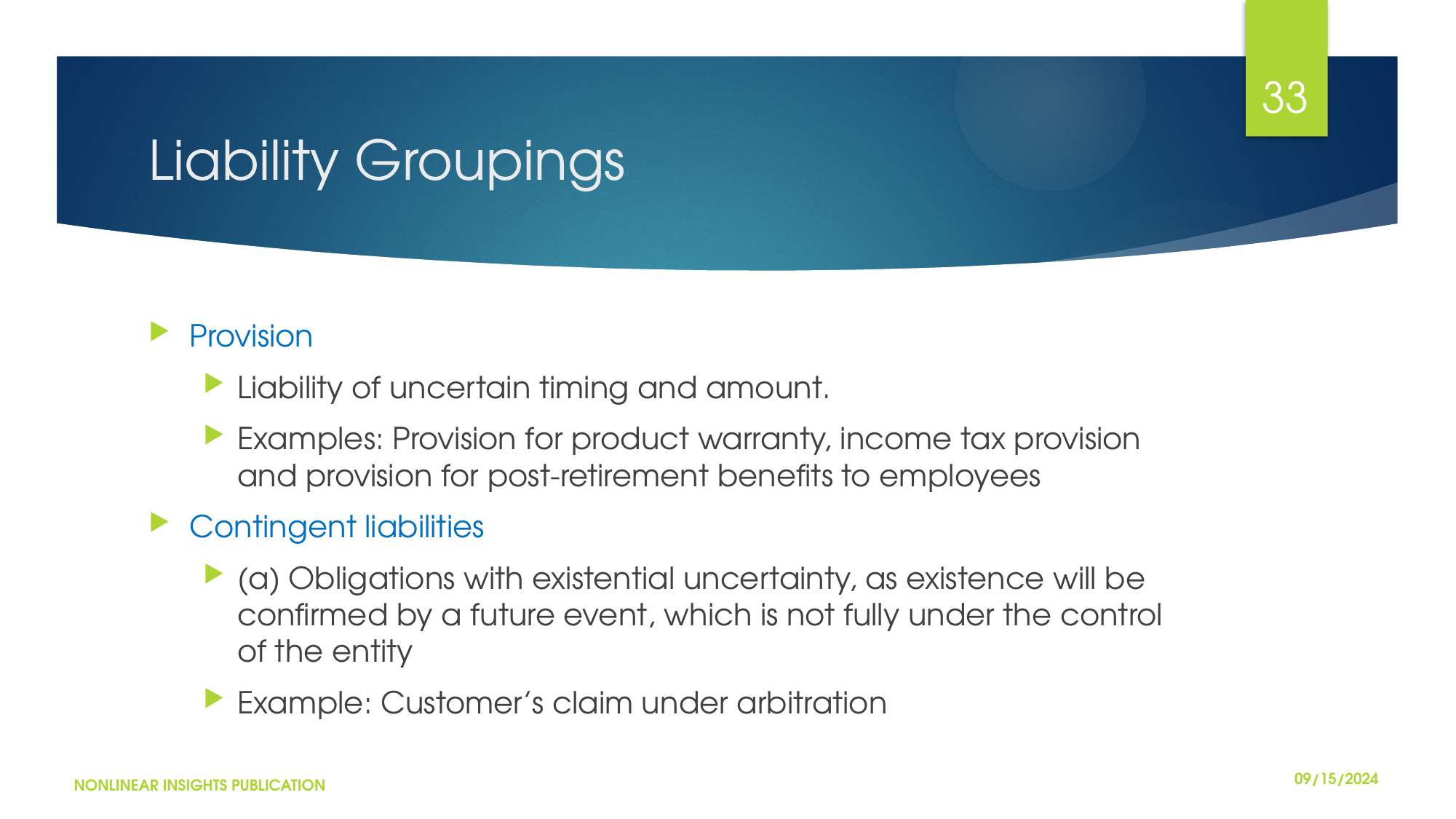

33
# Liability Groupings
Provision
Liability of uncertain timing and amount.
Examples: Provision for product warranty, income tax provision and provision for post-retirement benefits to employees
Contingent liabilities
(a) Obligations with existential uncertainty, as existence will be confirmed by a future event, which is not fully under the control of the entity
Example: Customer’s claim under arbitration

NONLINEAR INSIGHTS PUBLICATION
09/15/2024